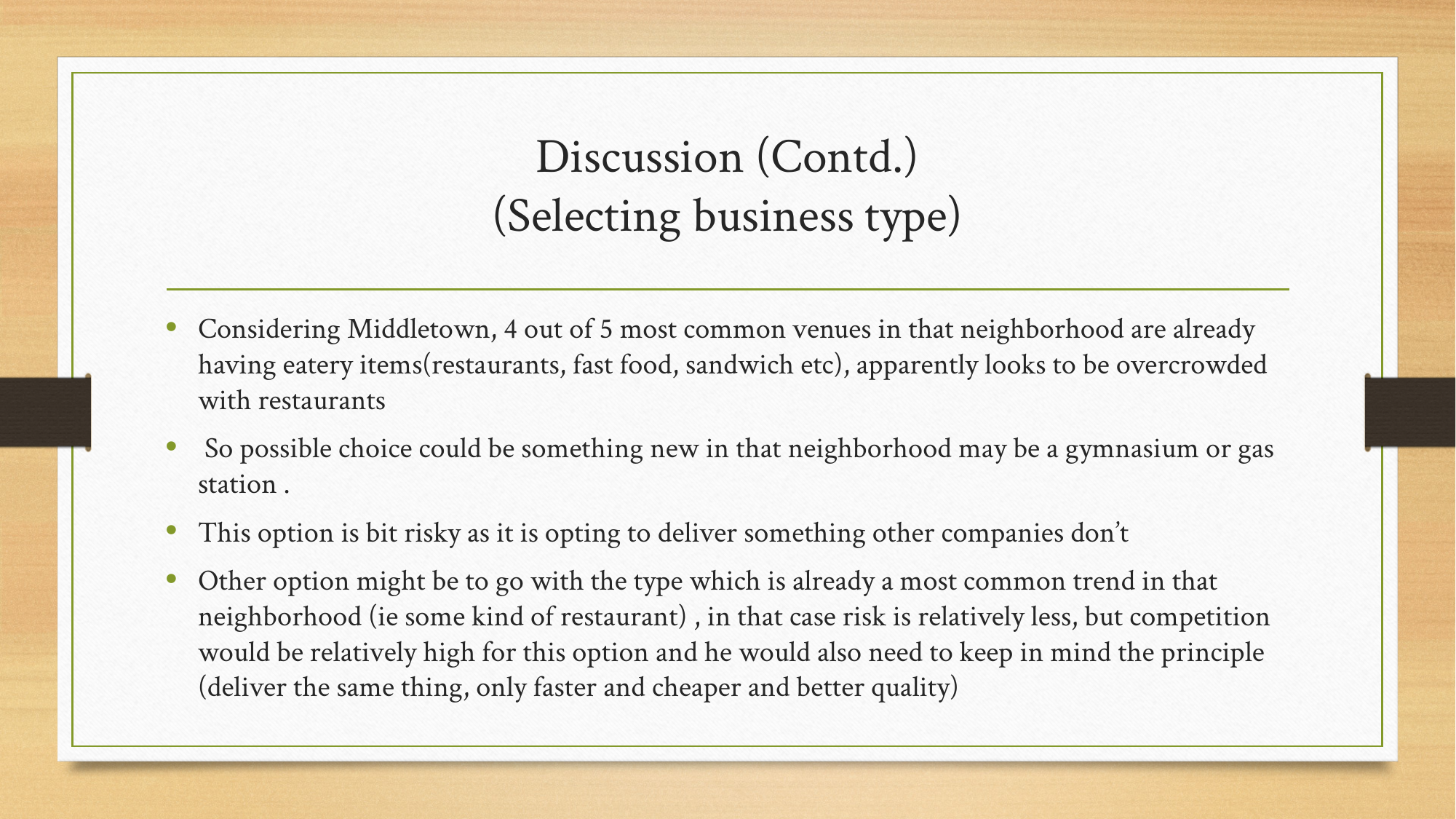

# Discussion (Contd.) (Selecting business type)
Considering Middletown, 4 out of 5 most common venues in that neighborhood are already having eatery items(restaurants, fast food, sandwich etc), apparently looks to be overcrowded with restaurants
 So possible choice could be something new in that neighborhood may be a gymnasium or gas station .
This option is bit risky as it is opting to deliver something other companies don’t
Other option might be to go with the type which is already a most common trend in that neighborhood (ie some kind of restaurant) , in that case risk is relatively less, but competition would be relatively high for this option and he would also need to keep in mind the principle (deliver the same thing, only faster and cheaper and better quality)